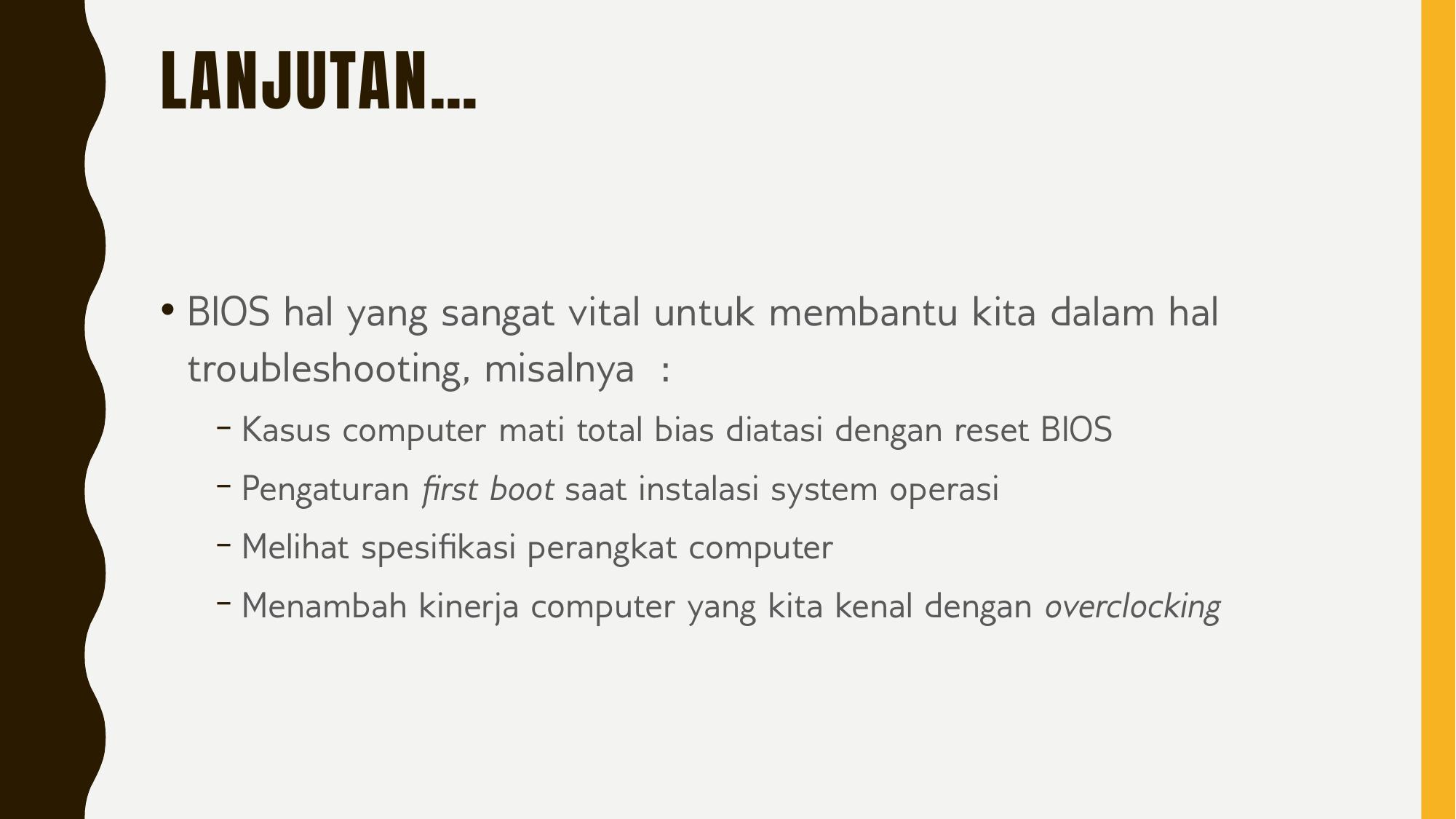

# Lanjutan…
BIOS hal yang sangat vital untuk membantu kita dalam hal troubleshooting, misalnya  :
Kasus computer mati total bias diatasi dengan reset BIOS
Pengaturan first boot saat instalasi system operasi
Melihat spesifikasi perangkat computer
Menambah kinerja computer yang kita kenal dengan overclocking